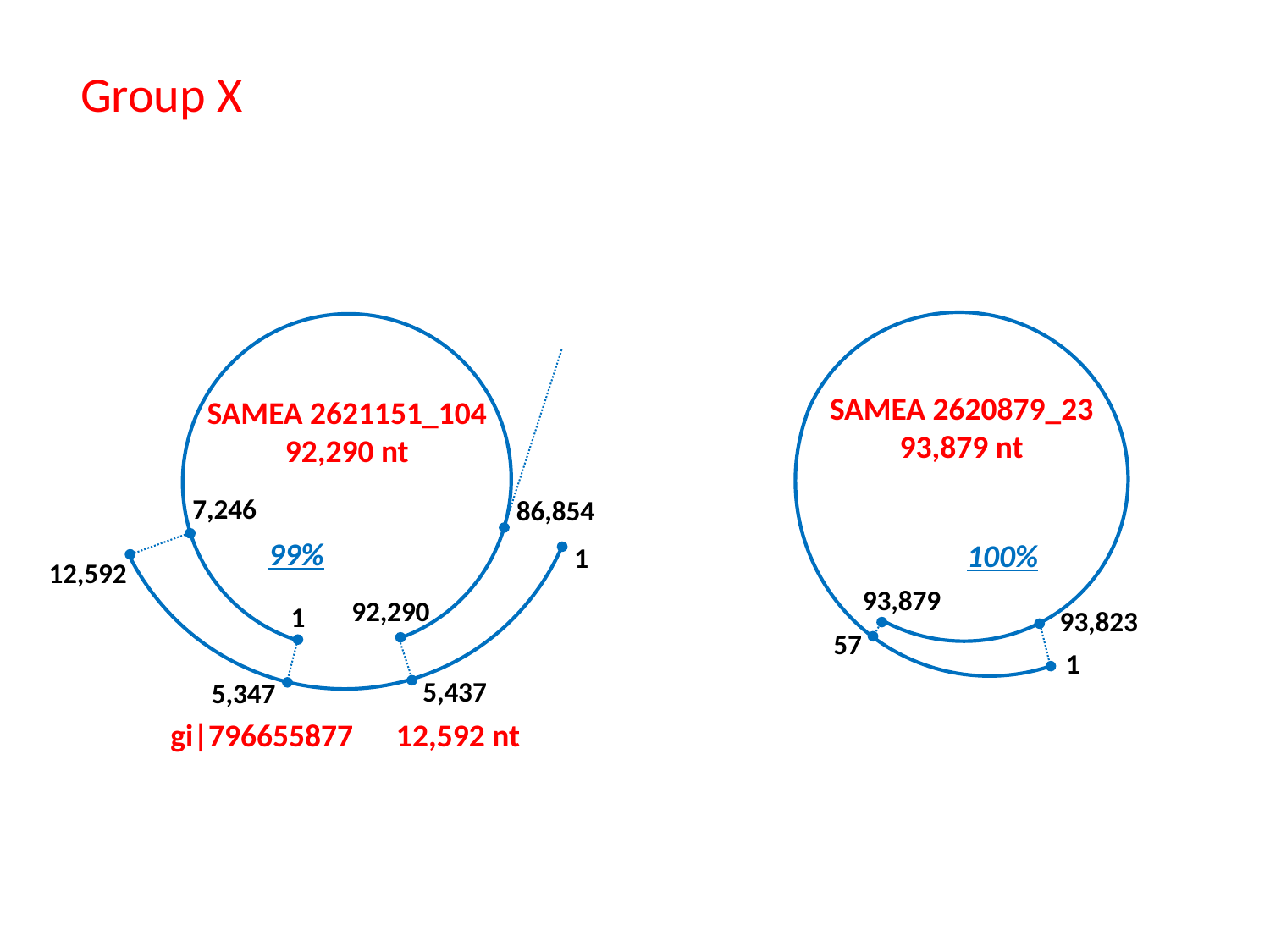

Group X

SAMEA 2621151_104
92,290 nt
7,246
86,854

99%

1

12,592

92,290
1

5,437
5,347

gi|796655877      12,592 nt

SAMEA 2620879_23
93,879 nt
100%
93,879
93,823
57
1